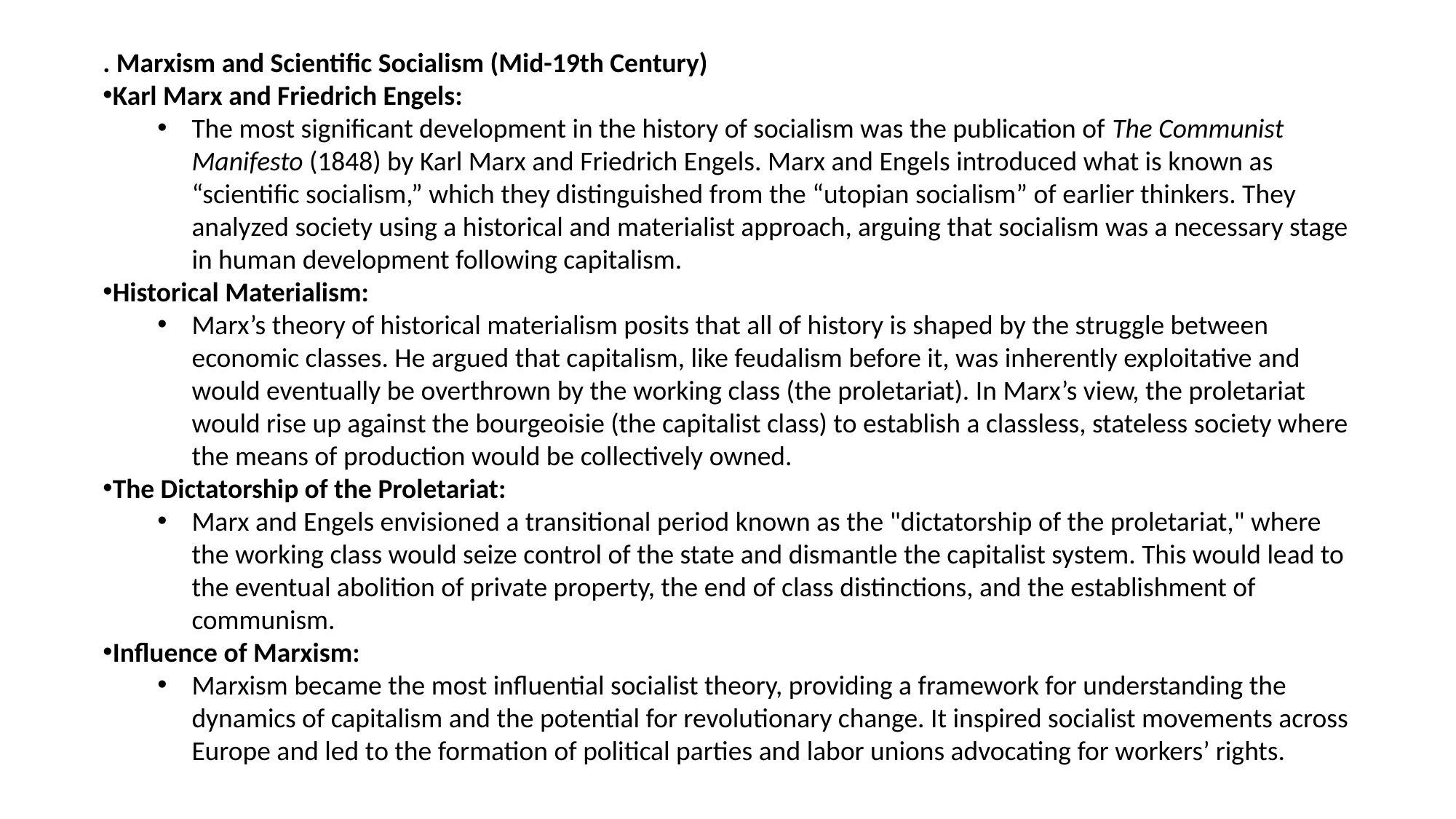

. Marxism and Scientific Socialism (Mid-19th Century)
Karl Marx and Friedrich Engels:
The most significant development in the history of socialism was the publication of The Communist Manifesto (1848) by Karl Marx and Friedrich Engels. Marx and Engels introduced what is known as “scientific socialism,” which they distinguished from the “utopian socialism” of earlier thinkers. They analyzed society using a historical and materialist approach, arguing that socialism was a necessary stage in human development following capitalism.
Historical Materialism:
Marx’s theory of historical materialism posits that all of history is shaped by the struggle between economic classes. He argued that capitalism, like feudalism before it, was inherently exploitative and would eventually be overthrown by the working class (the proletariat). In Marx’s view, the proletariat would rise up against the bourgeoisie (the capitalist class) to establish a classless, stateless society where the means of production would be collectively owned.
The Dictatorship of the Proletariat:
Marx and Engels envisioned a transitional period known as the "dictatorship of the proletariat," where the working class would seize control of the state and dismantle the capitalist system. This would lead to the eventual abolition of private property, the end of class distinctions, and the establishment of communism.
Influence of Marxism:
Marxism became the most influential socialist theory, providing a framework for understanding the dynamics of capitalism and the potential for revolutionary change. It inspired socialist movements across Europe and led to the formation of political parties and labor unions advocating for workers’ rights.